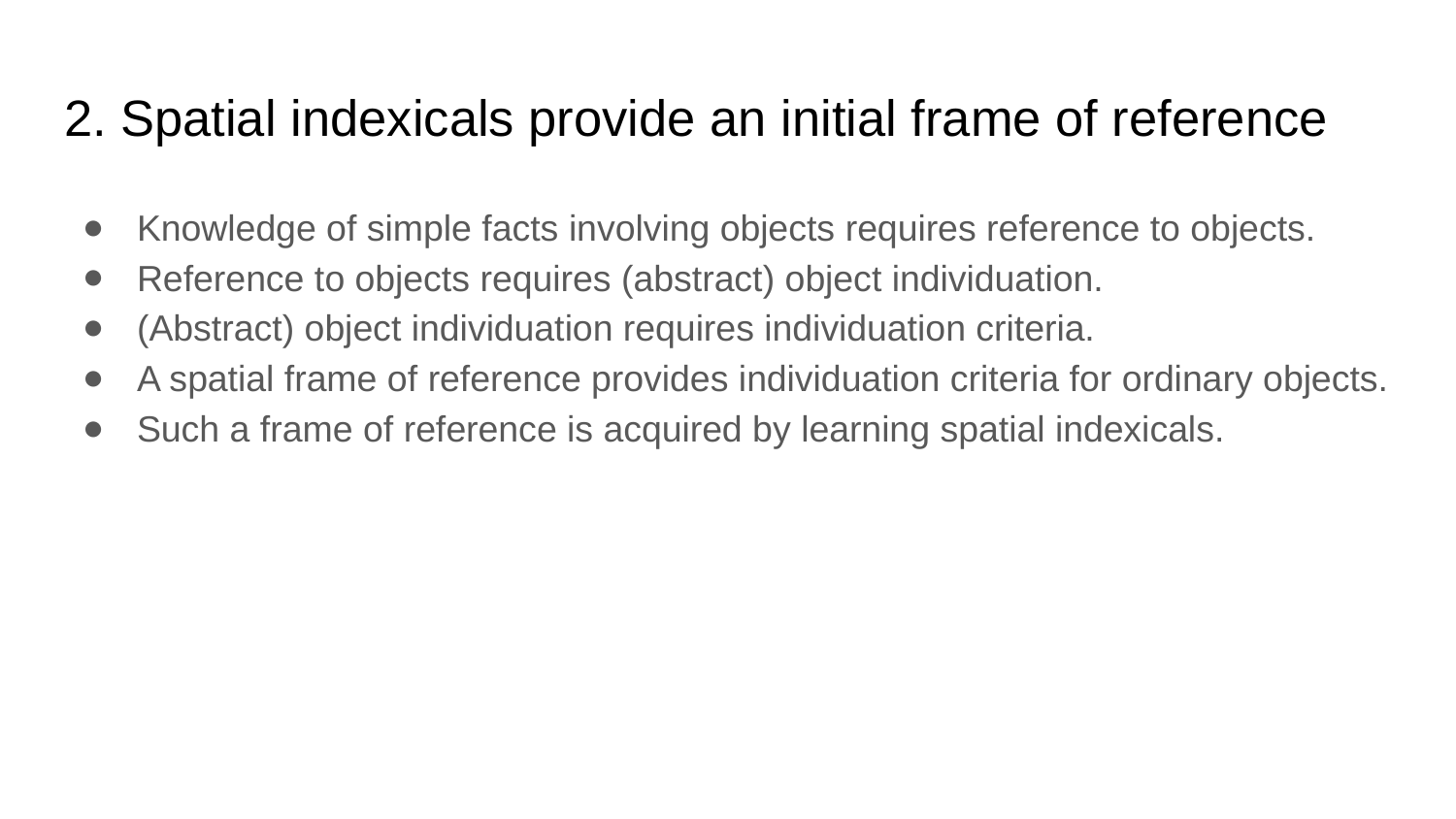

# 2. Spatial indexicals provide an initial frame of reference
Knowledge of simple facts involving objects requires reference to objects.
Reference to objects requires (abstract) object individuation.
(Abstract) object individuation requires individuation criteria.
A spatial frame of reference provides individuation criteria for ordinary objects.
Such a frame of reference is acquired by learning spatial indexicals.